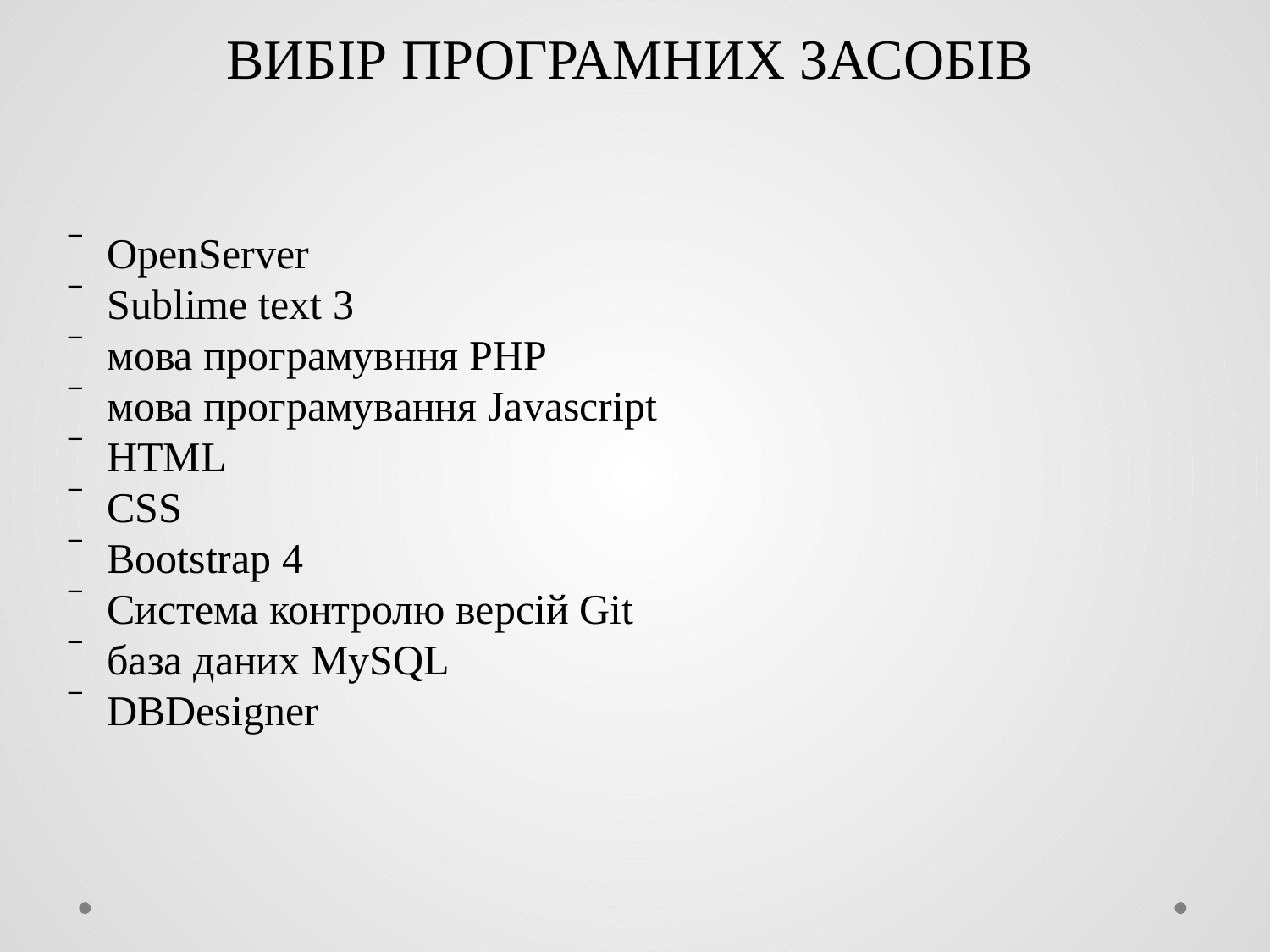

ВИБІР ПРОГРАМНИХ ЗАСОБІВ
OpenServer
Sublime text 3
мова програмувння PHP
мова програмування Javascript
HTML
CSS
Bootstrap 4
Система контролю версій Git
база даних MySQL
DBDesigner